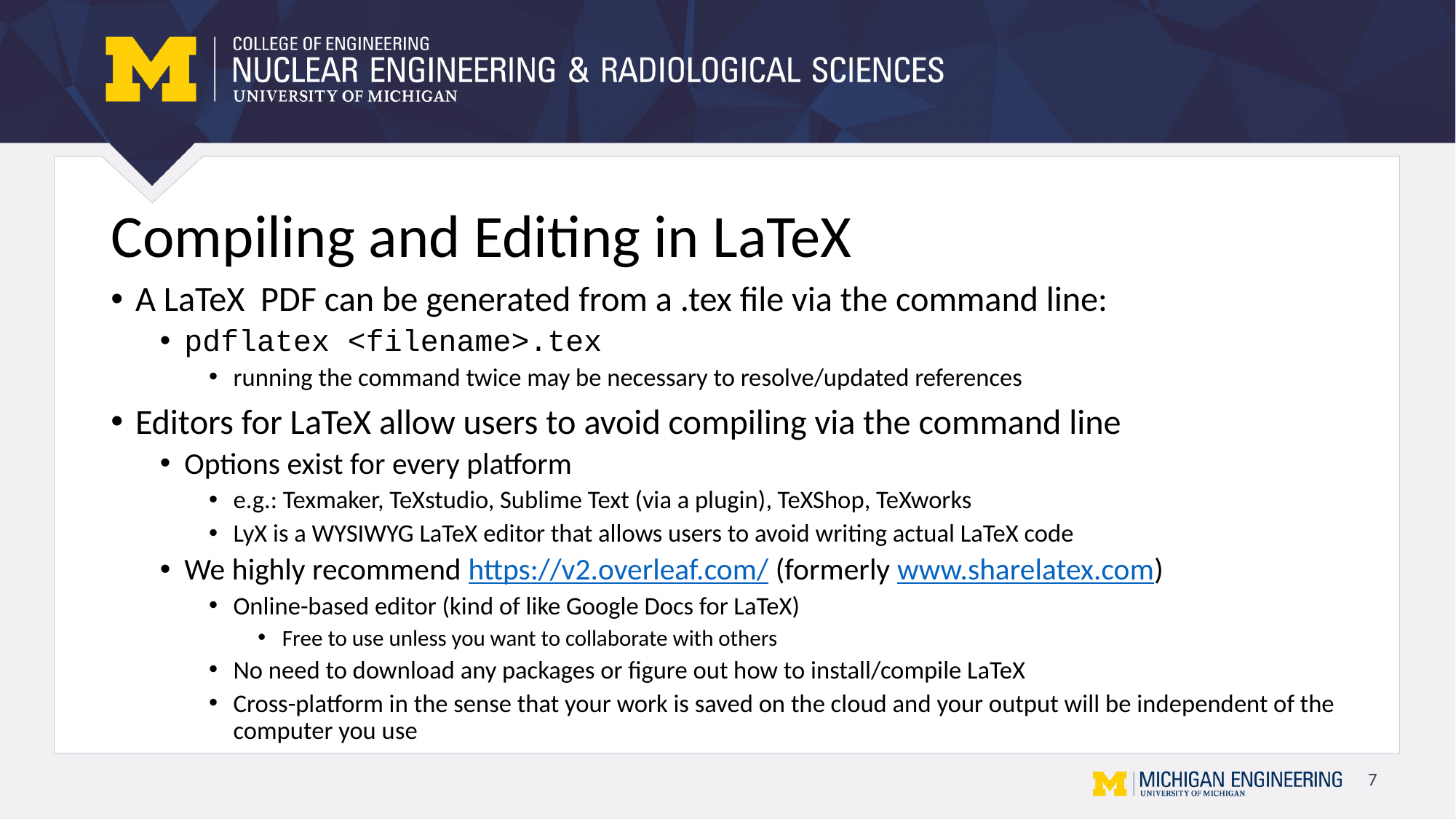

# Compiling and Editing in LaTeX
A LaTeX  PDF can be generated from a .tex file via the command line:
pdflatex <filename>.tex
running the command twice may be necessary to resolve/updated references
Editors for LaTeX allow users to avoid compiling via the command line
Options exist for every platform
e.g.: Texmaker, TeXstudio, Sublime Text (via a plugin), TeXShop, TeXworks
LyX is a WYSIWYG LaTeX editor that allows users to avoid writing actual LaTeX code
We highly recommend https://v2.overleaf.com/ (formerly www.sharelatex.com)
Online-based editor (kind of like Google Docs for LaTeX)
Free to use unless you want to collaborate with others
No need to download any packages or figure out how to install/compile LaTeX
Cross-platform in the sense that your work is saved on the cloud and your output will be independent of the computer you use